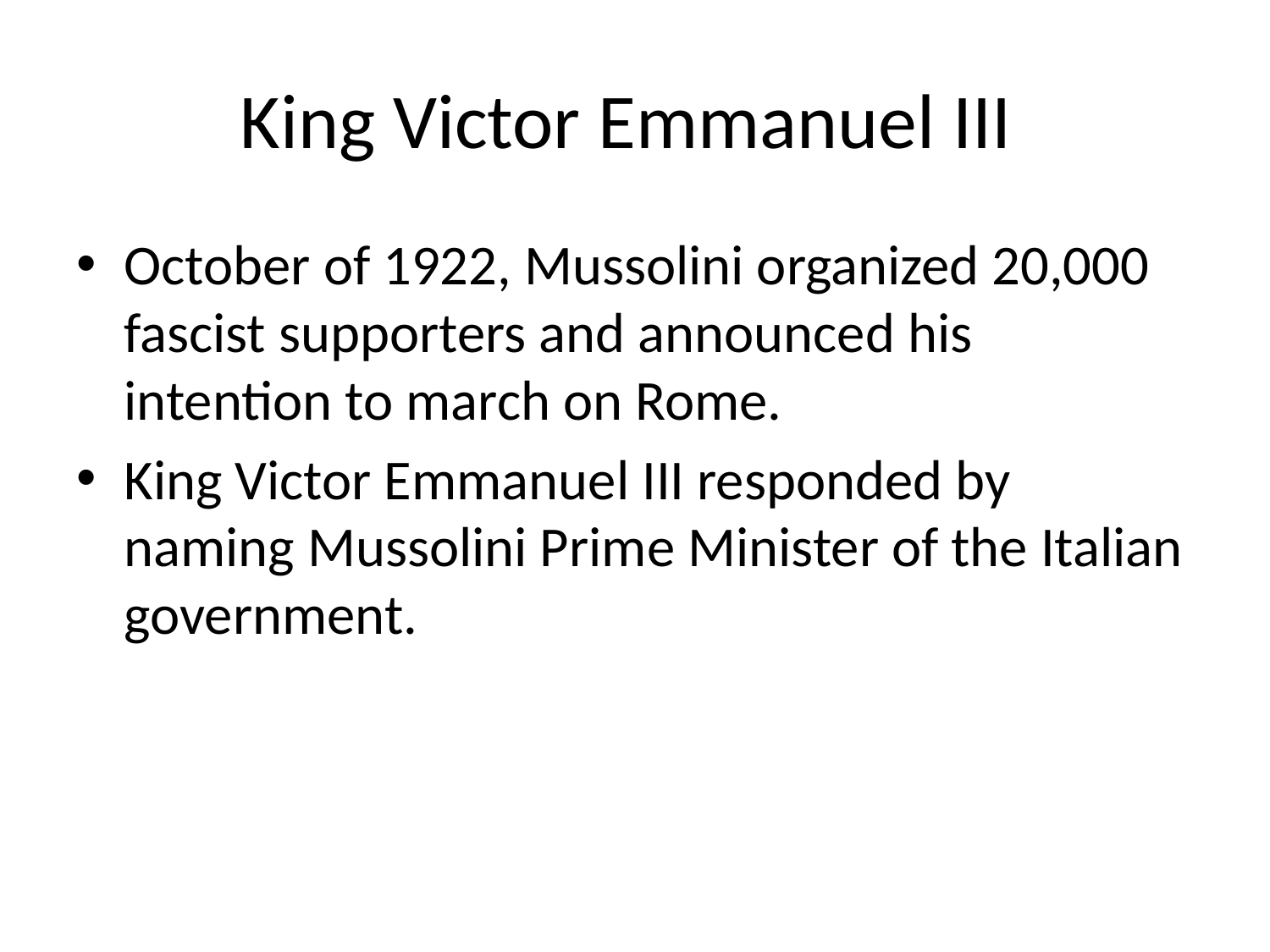

# King Victor Emmanuel III
October of 1922, Mussolini organized 20,000 fascist supporters and announced his intention to march on Rome.
King Victor Emmanuel III responded by naming Mussolini Prime Minister of the Italian government.